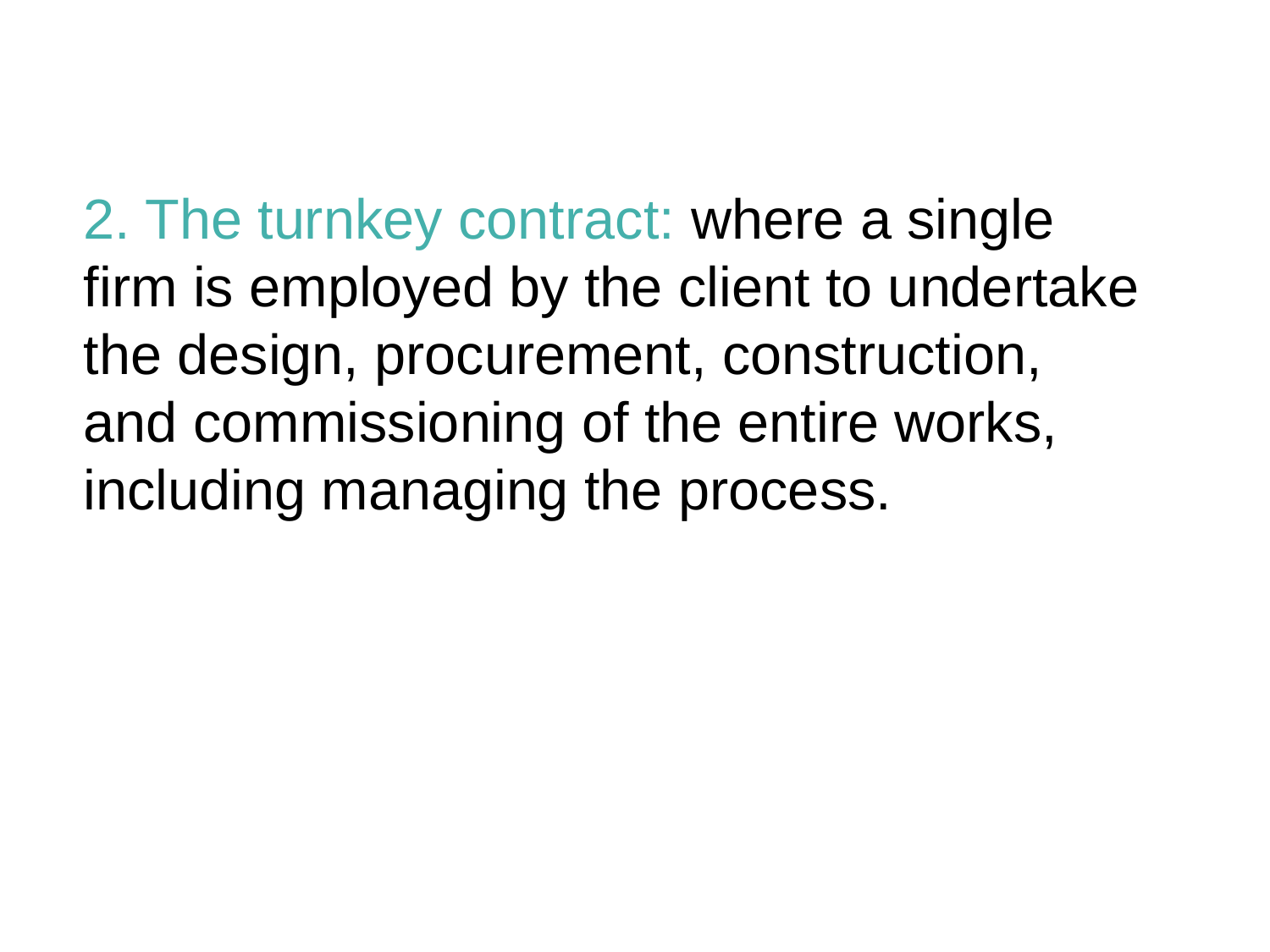

2. The turnkey contract: where a single firm is employed by the client to undertake the design, procurement, construction, and commissioning of the entire works, including managing the process.